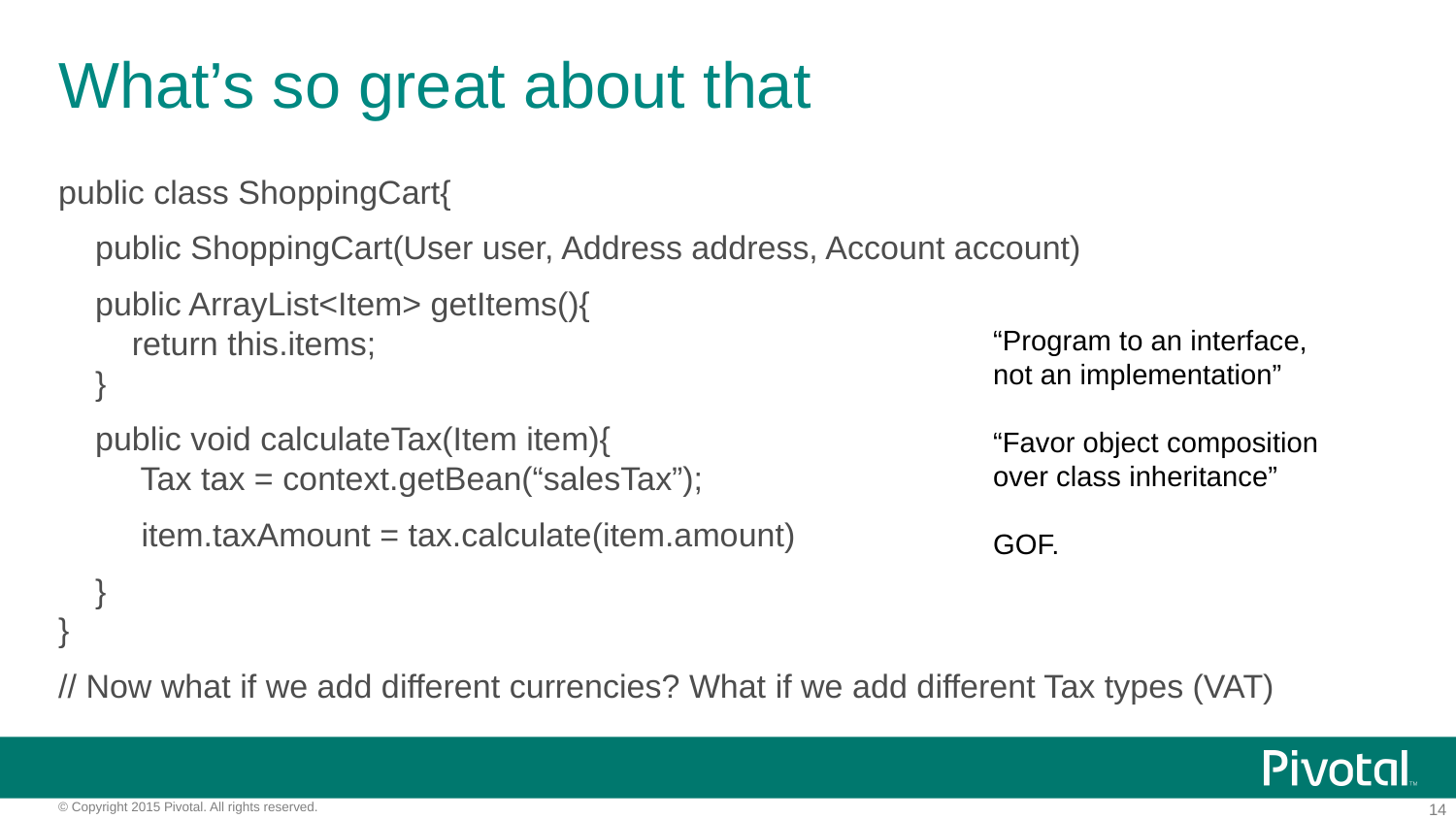

# What’s so great about that
public class ShoppingCart{
    public ShoppingCart(User user, Address address, Account account)
    public ArrayList<Item> getItems(){
        return this.items;
    }
    public void calculateTax(Item item){
         Tax tax = context.getBean(“salesTax”);
         item.taxAmount = tax.calculate(item.amount)
    }
}
// Now what if we add different currencies? What if we add different Tax types (VAT)
“Program to an interface, not an implementation”

“Favor object composition over class inheritance”

GOF.